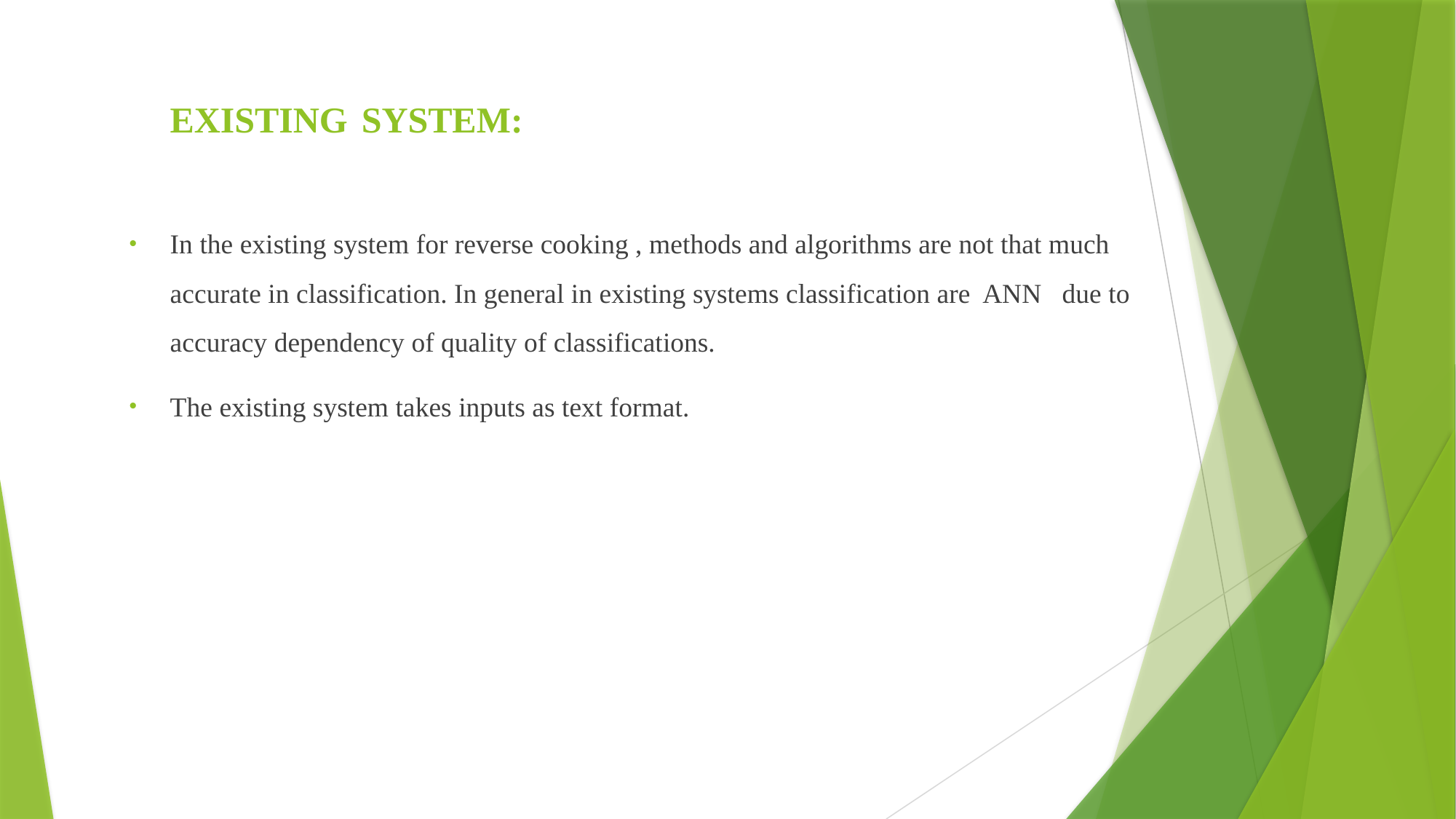

# EXISTING SYSTEM:
In the existing system for reverse cooking , methods and algorithms are not that much accurate in classification. In general in existing systems classification are  ANN   due to accuracy dependency of quality of classifications.
The existing system takes inputs as text format.